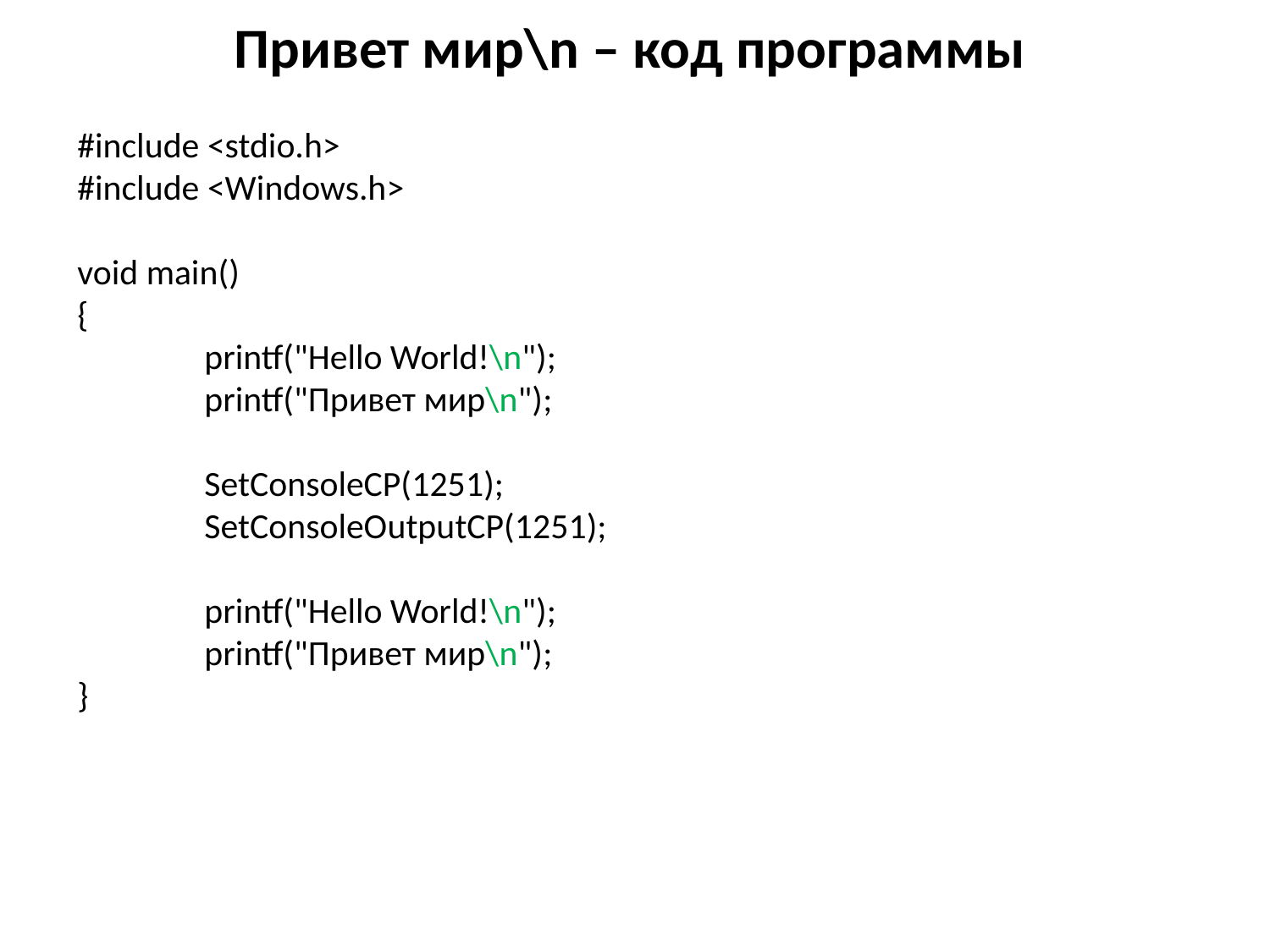

# Привет мир\n – код программы
#include <stdio.h>
#include <Windows.h>

void main()
{
	printf("Hello World!\n");
	printf("Привет мир\n");

	SetConsoleCP(1251);
	SetConsoleOutputCP(1251);

	printf("Hello World!\n");
	printf("Привет мир\n");
}